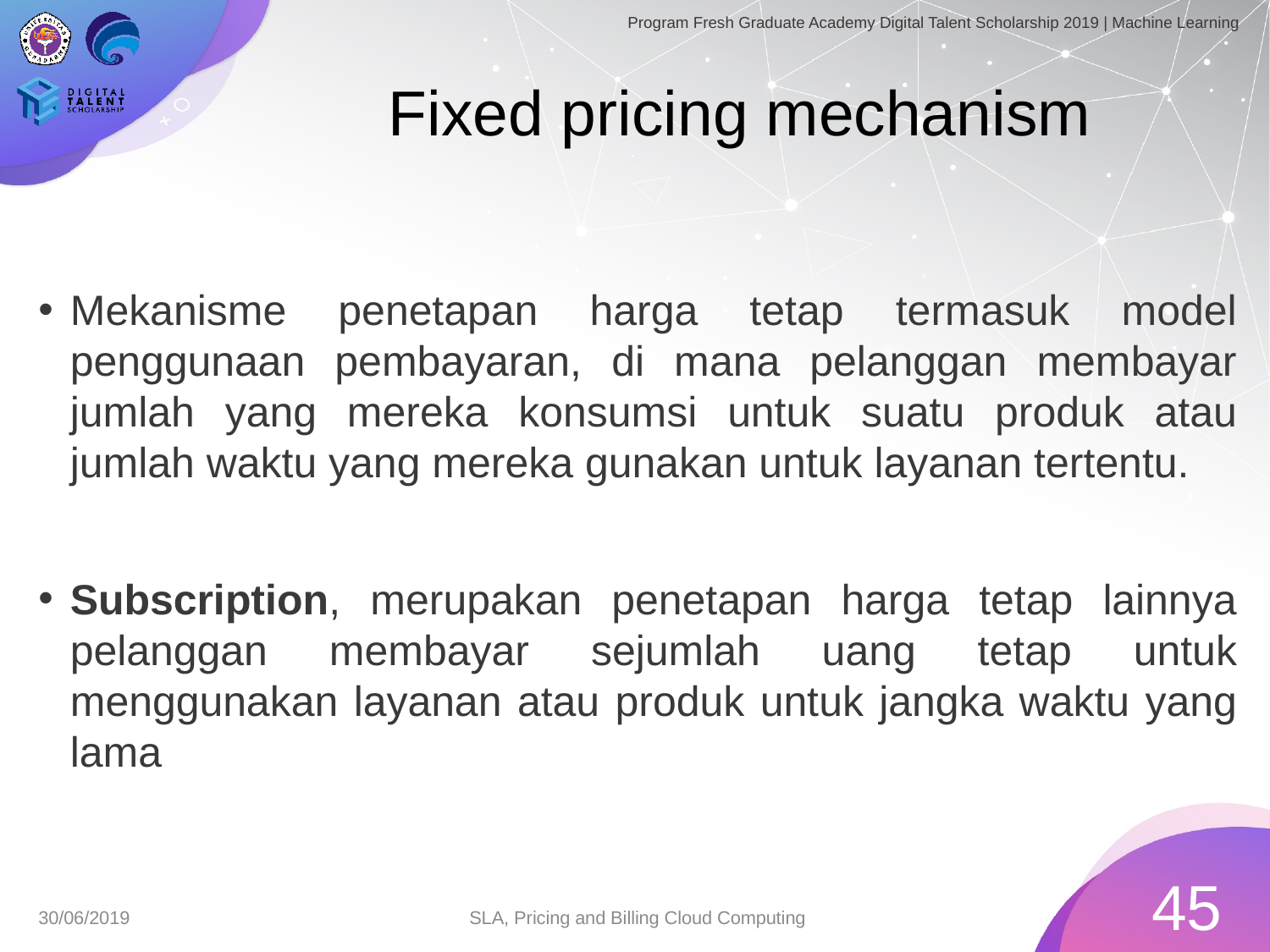

# Fixed pricing mechanism
Mekanisme penetapan harga tetap termasuk model penggunaan pembayaran, di mana pelanggan membayar jumlah yang mereka konsumsi untuk suatu produk atau jumlah waktu yang mereka gunakan untuk layanan tertentu.

Subscription, merupakan penetapan harga tetap lainnya pelanggan membayar sejumlah uang tetap untuk menggunakan layanan atau produk untuk jangka waktu yang lama
45
SLA, Pricing and Billing Cloud Computing
30/06/2019